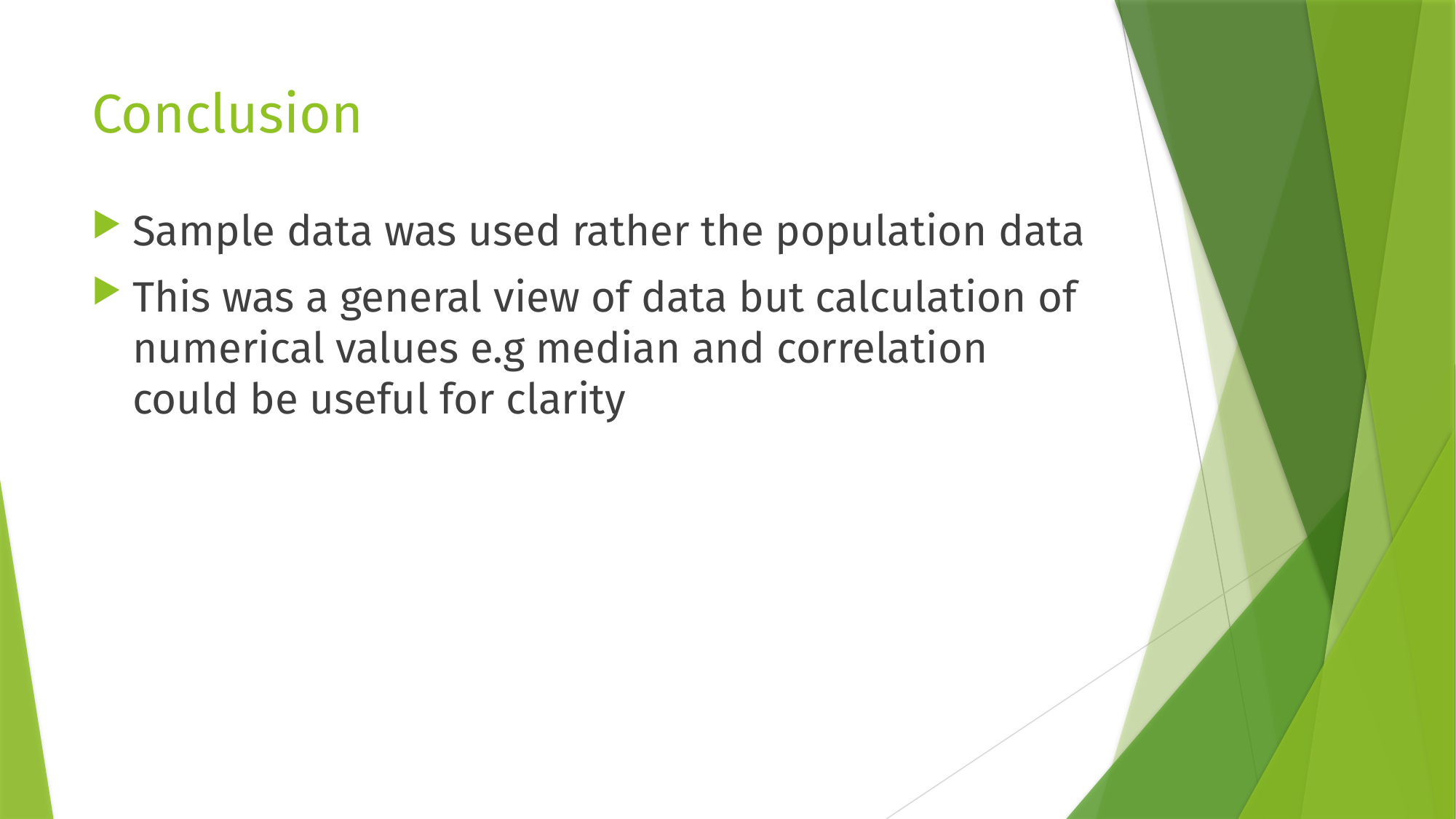

# Conclusion
Sample data was used rather the population data
This was a general view of data but calculation of numerical values e.g median and correlation could be useful for clarity